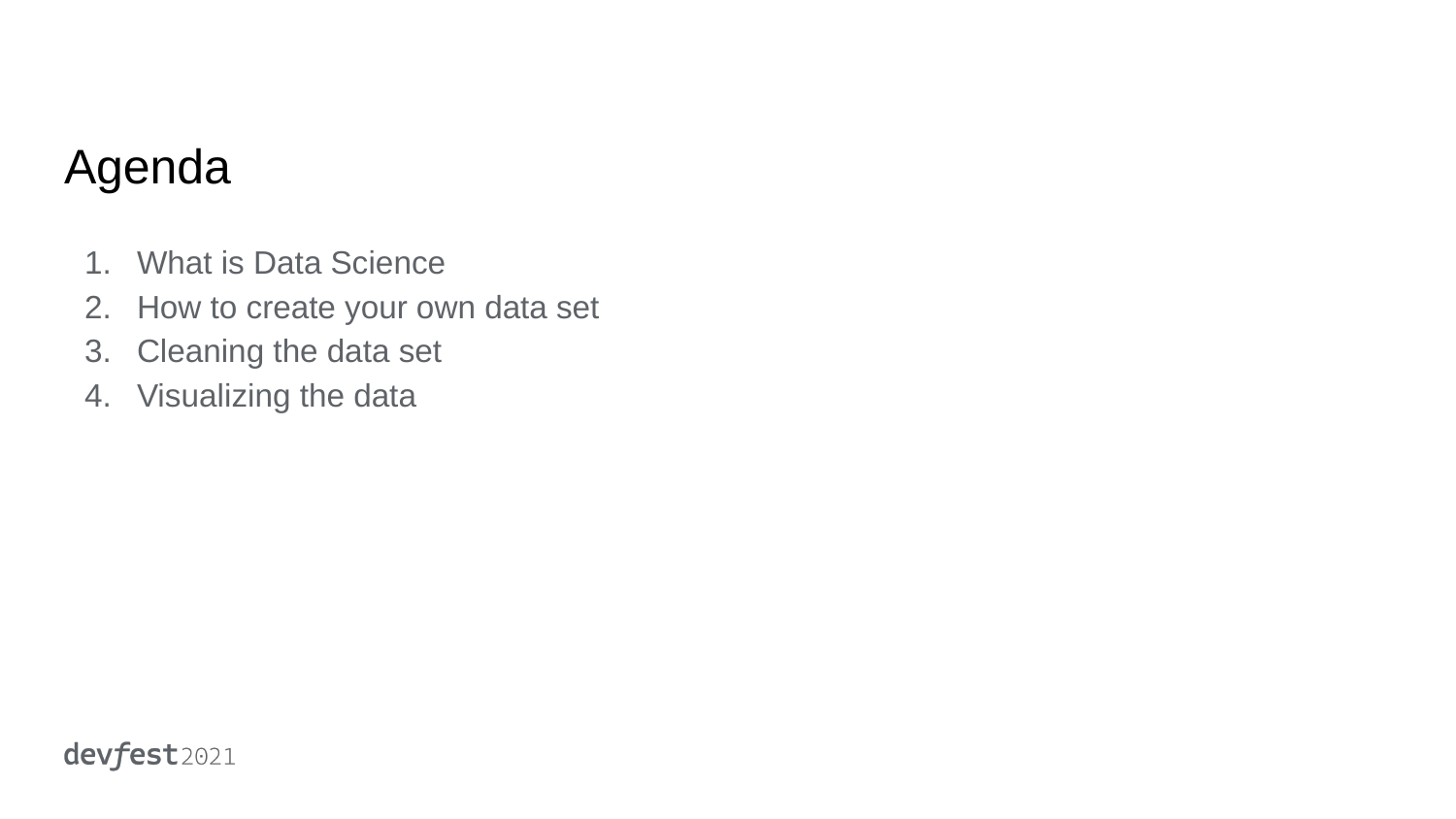

# Agenda
What is Data Science
How to create your own data set
Cleaning the data set
Visualizing the data